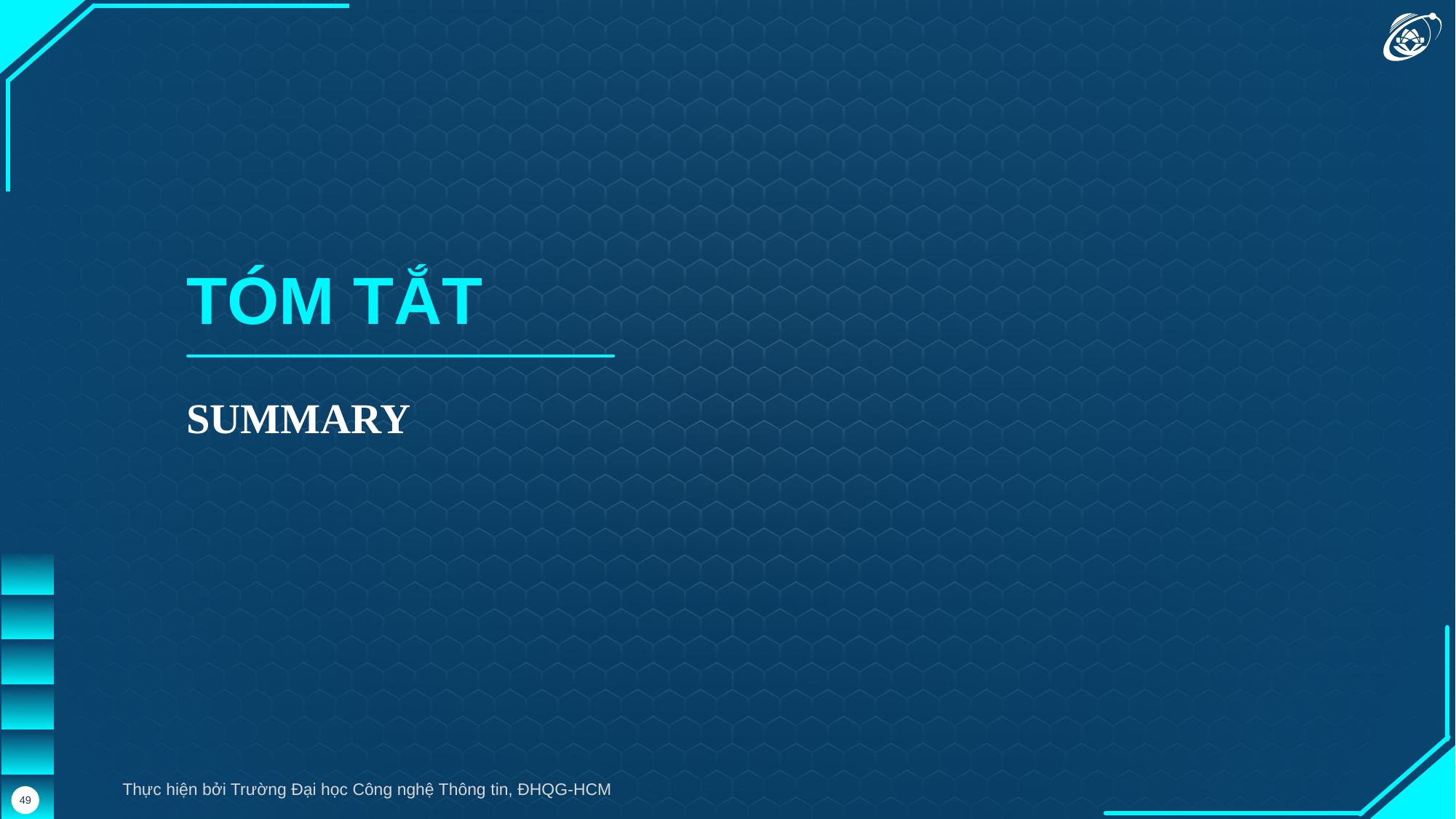

TÓM TẮT
SUMMARY

Thực hiện bởi Trường Đại học Công nghệ Thông tin, ĐHQG-HCM
49